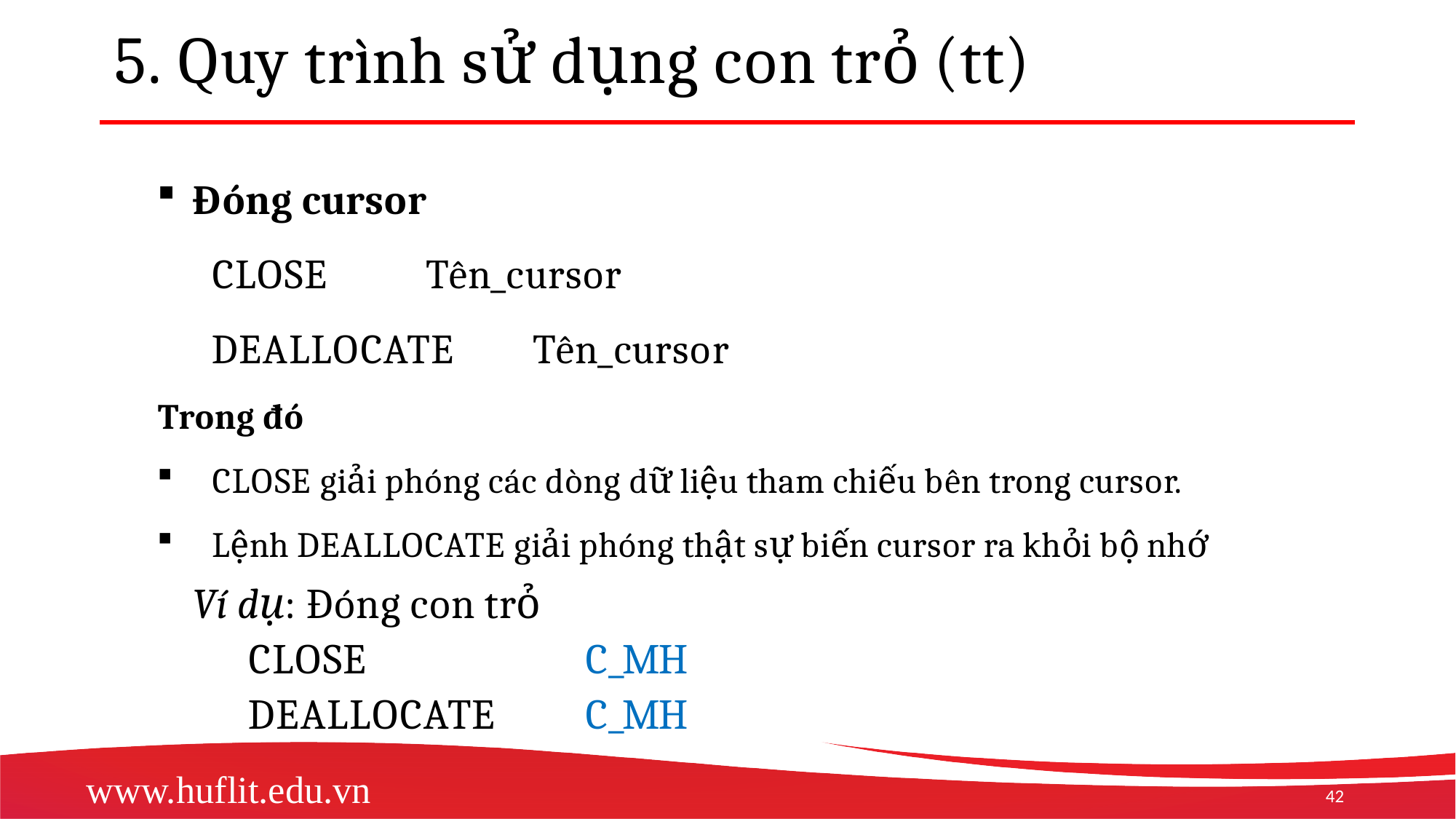

# 5. Quy trình sử dụng con trỏ (tt)
 Đóng cursor
	CLOSE  	Tên_cursor
	DEALLOCATE  	Tên_cursor
Trong đó
CLOSE giải phóng các dòng dữ liệu tham chiếu bên trong cursor.
Lệnh DEALLOCATE giải phóng thật sự biến cursor ra khỏi bộ nhớ

Ví dụ: Đóng con trỏ
	CLOSE		 C_MH
	DEALLOCATE	 C_MH
42